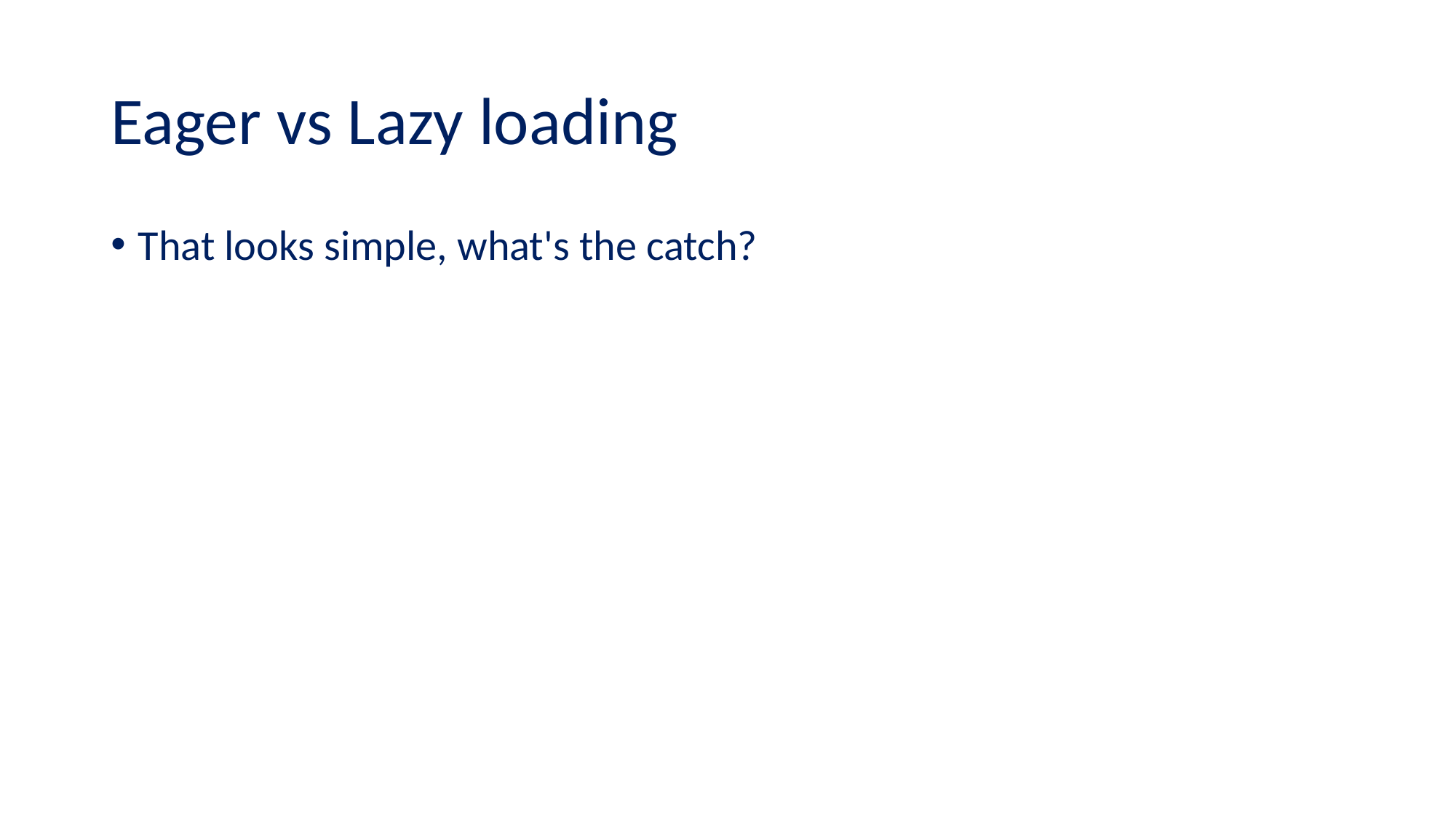

# Eager vs Lazy loading
That looks simple, what's the catch?